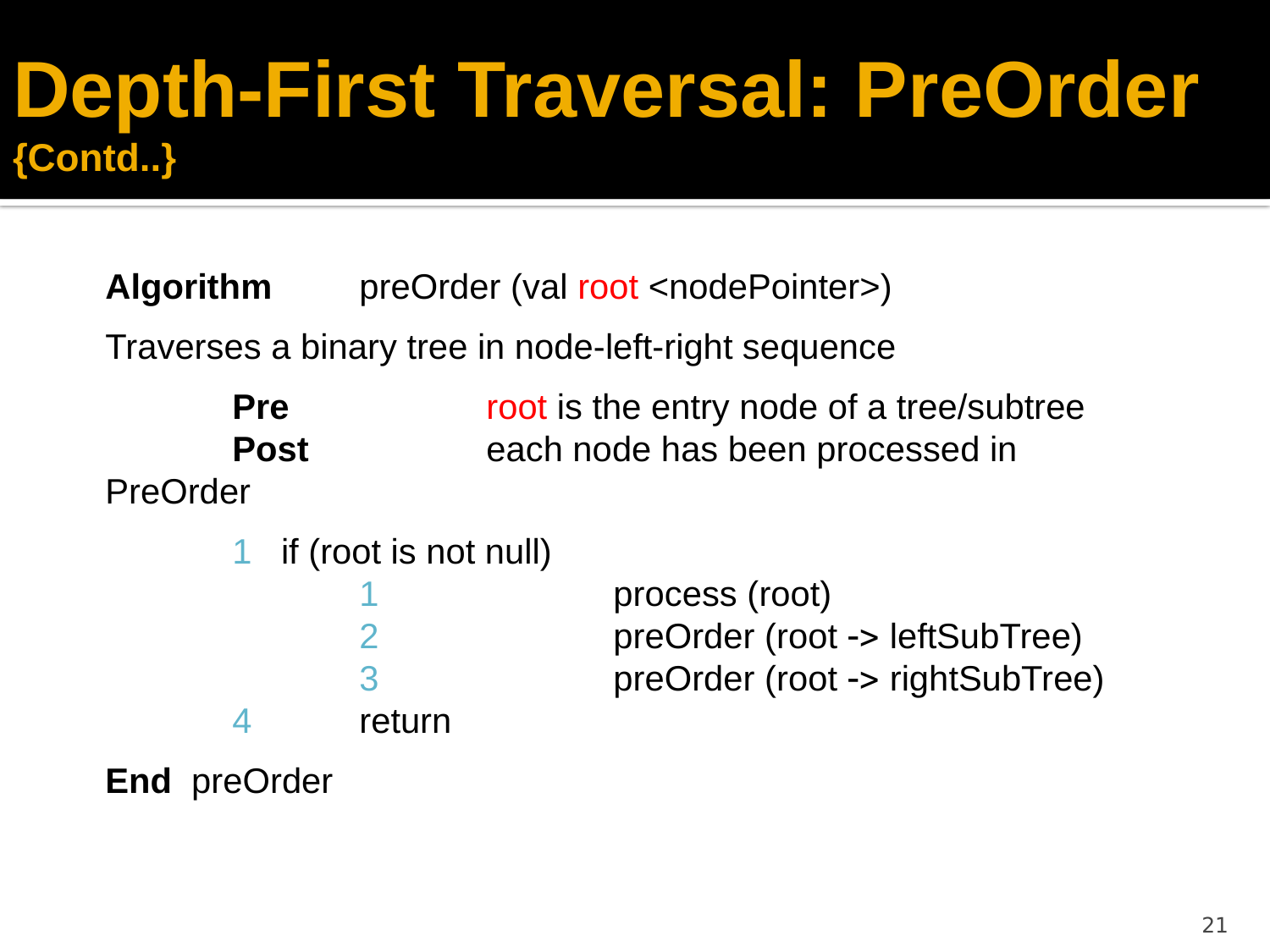

# Depth-First Traversal: PreOrder {Contd..}
Algorithm 	preOrder (val root <nodePointer>)
Traverses a binary tree in node-left-right sequence
	Pre		root is the entry node of a tree/subtree
	Post		each node has been processed in PreOrder
	1   if (root is not null)
		1		process (root)
		2		preOrder (root −> leftSubTree)
		3		preOrder (root −> rightSubTree)
	4	return
End  preOrder
21